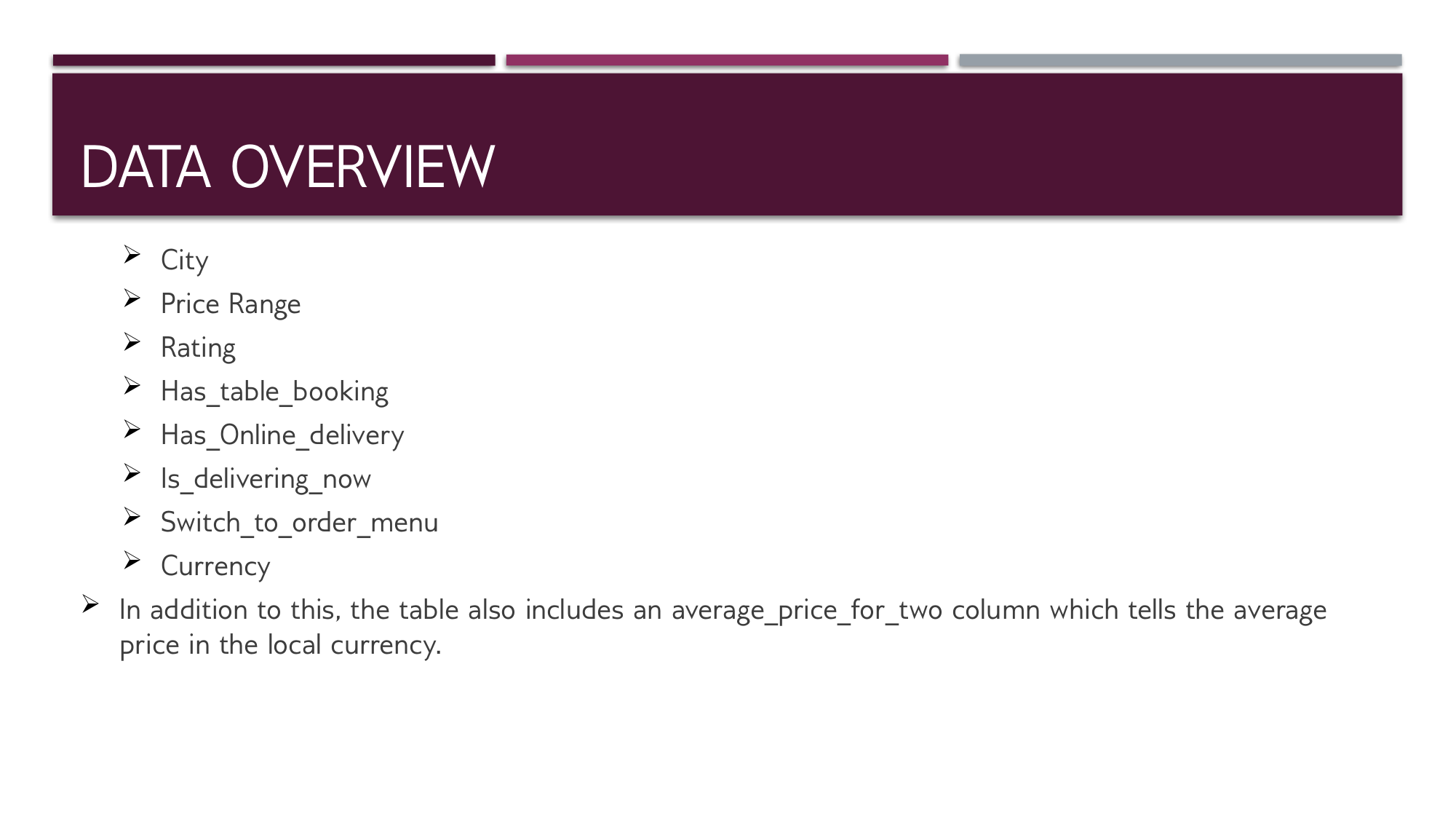

# DATA OVERVIEW
City
Price Range
Rating
Has_table_booking
Has_Online_delivery
Is_delivering_now
Switch_to_order_menu
Currency
In addition to this, the table also includes an average_price_for_two column which tells the average price in the local currency.